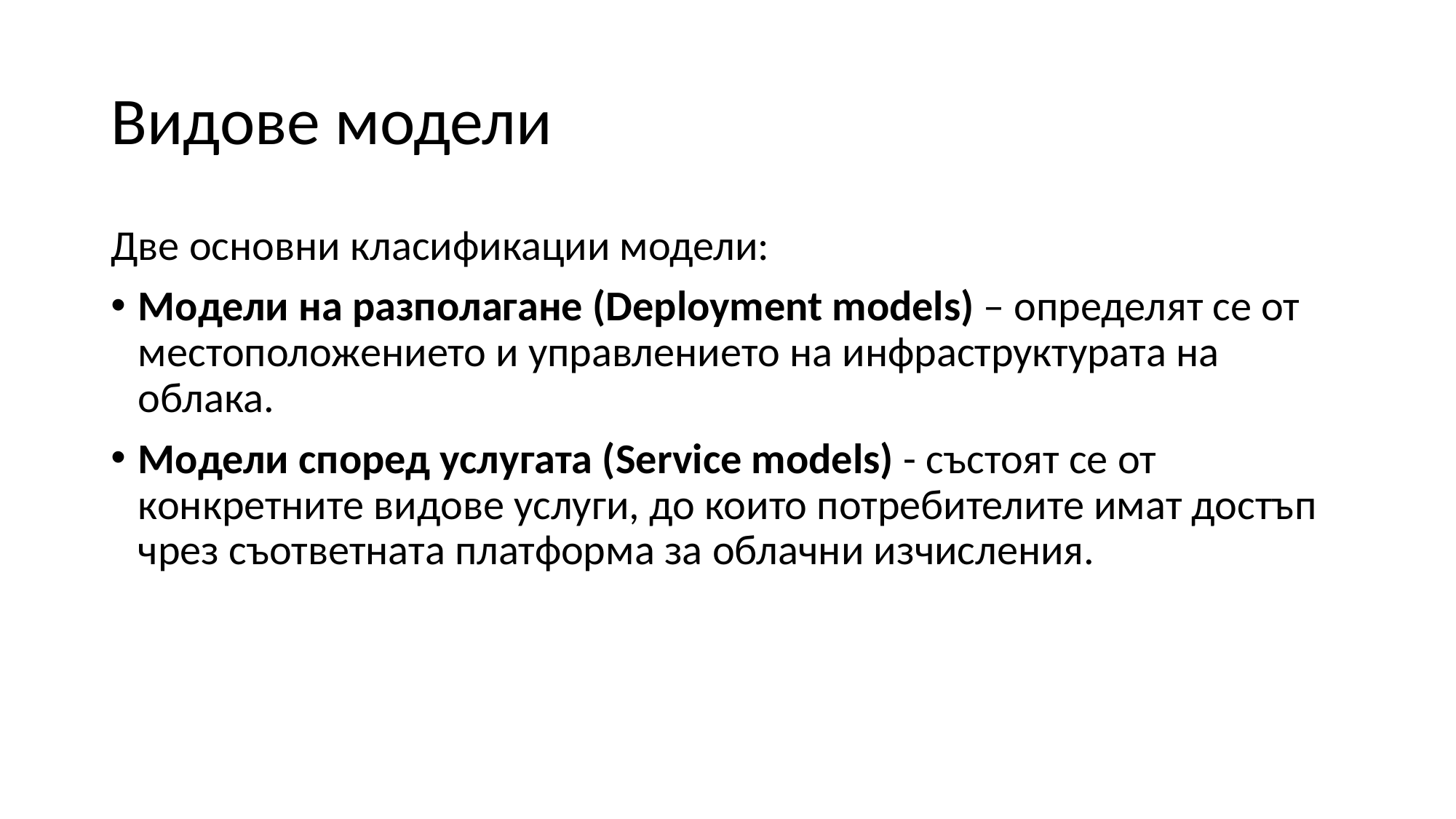

# Видове модели
Две основни класификации модели:
Модели на разполагане (Deployment models) – определят се от местоположението и управлението на инфраструктурата на облака.
Модели според услугата (Service models) - състоят се от конкретните видове услуги, до които потребителите имат достъп чрез съответната платформа за облачни изчисления.